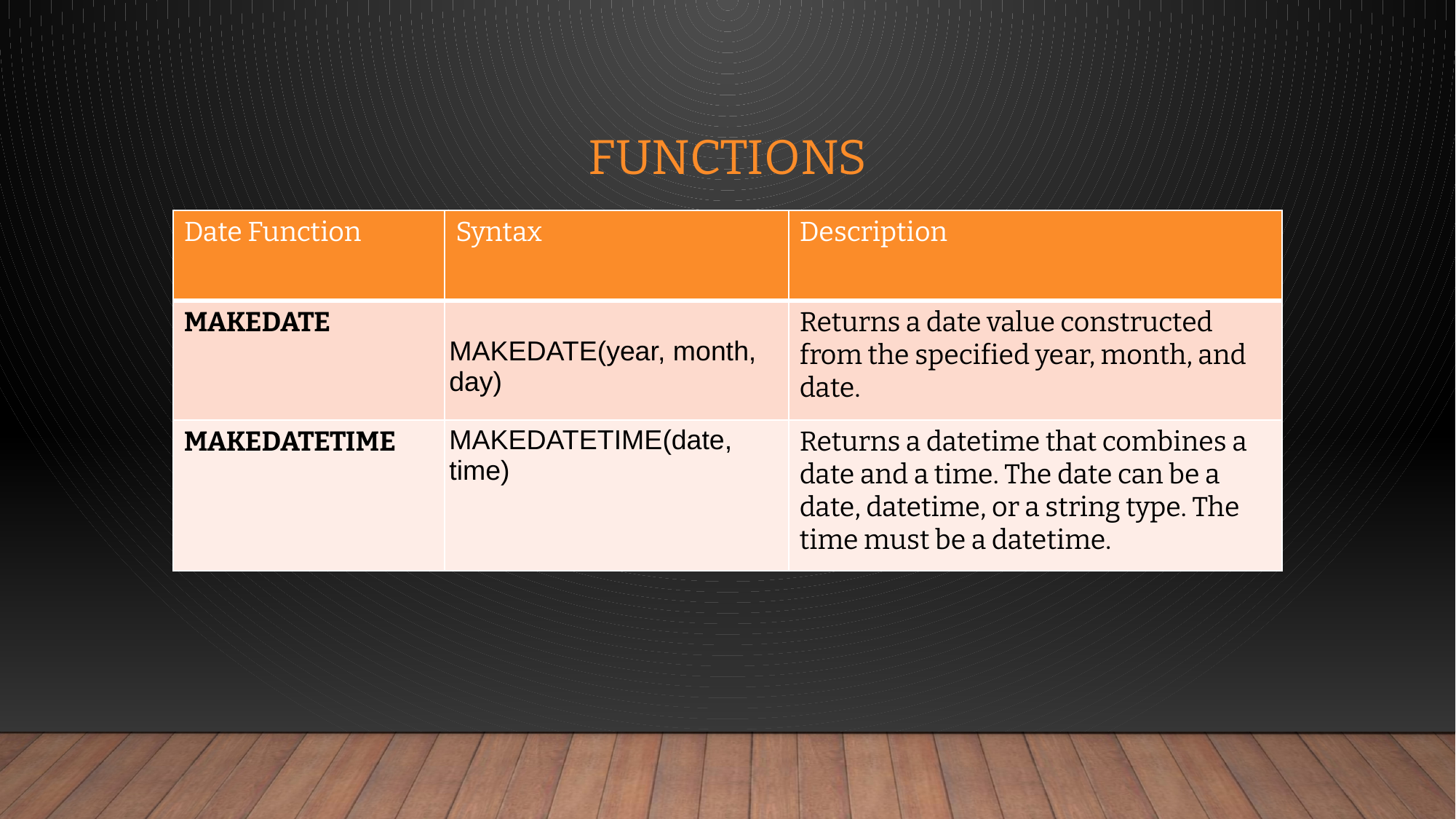

# Functions
| Date Function | Syntax | Description |
| --- | --- | --- |
| MAKEDATE | MAKEDATE(year, month, day) | Returns a date value constructed from the specified year, month, and date. |
| MAKEDATETIME | MAKEDATETIME(date, time) | Returns a datetime that combines a date and a time. The date can be a date, datetime, or a string type. The time must be a datetime. |